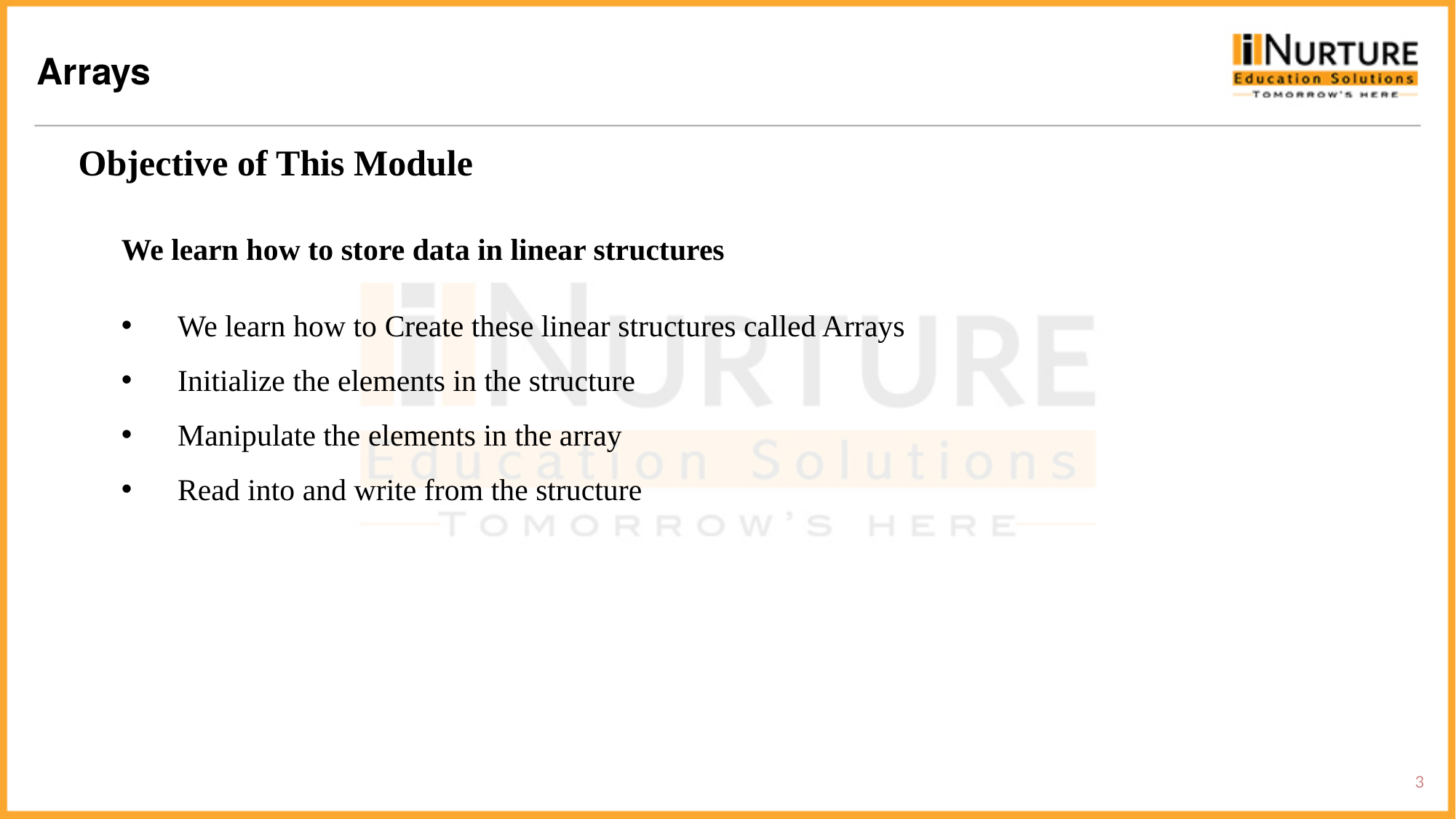

Arrays
Objective of This Module

We learn how to store data in linear structures

  We learn how to Create these linear structures called Arrays
  Initialize the elements in the structure
  Manipulate the elements in the array
  Read into and write from the structure
3